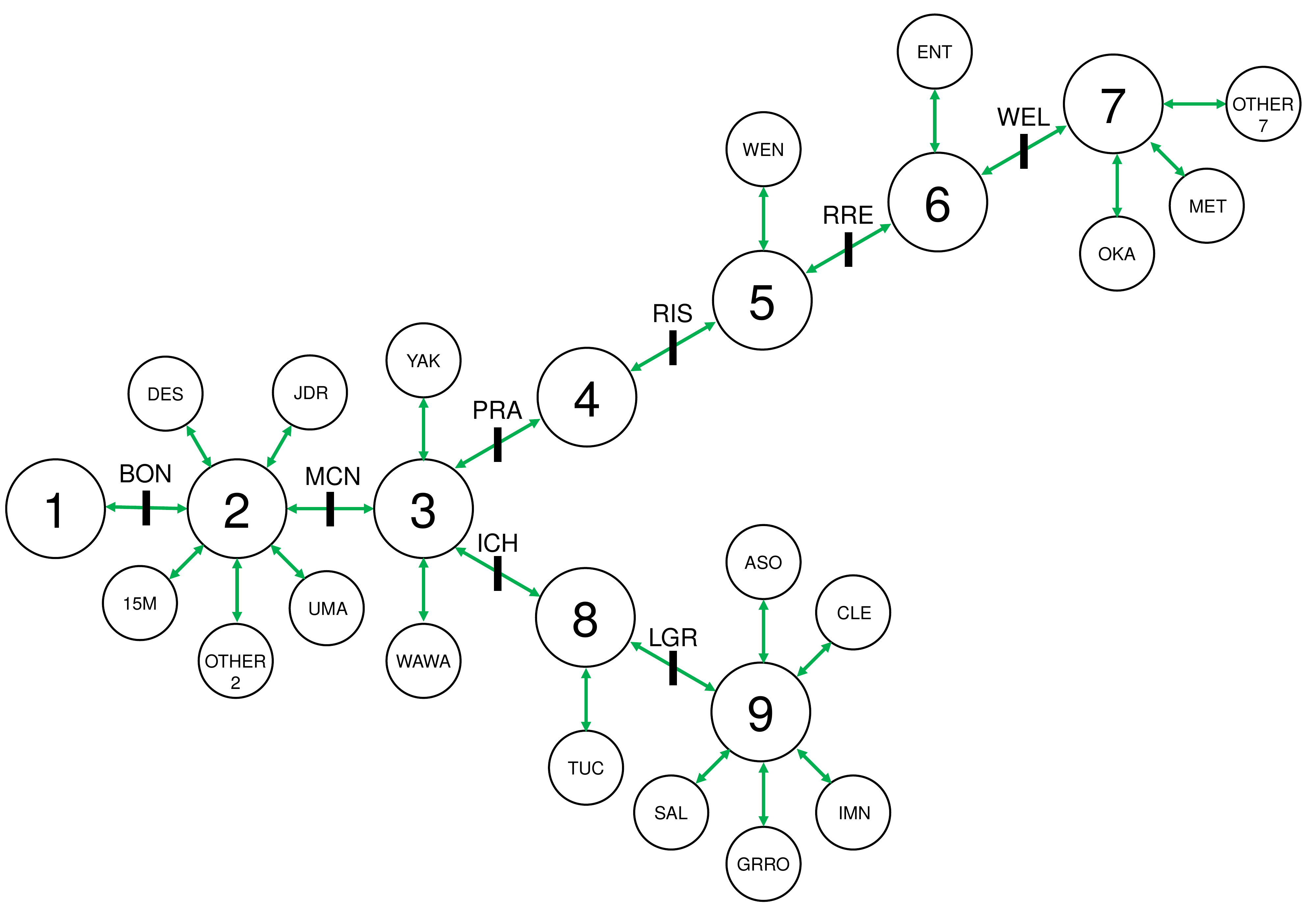

ENT

7
OTHER
7
WEL

WEN

6
MET
RRE

OKA

5
RIS

YAK

4
JDR
DES
PRA
BON
MCN

1
2
3
ICH

ASO

8
15M
UMA
CLE
LGR

OTHER
2
WAWA

9

TUC

SAL
IMN

GRRO